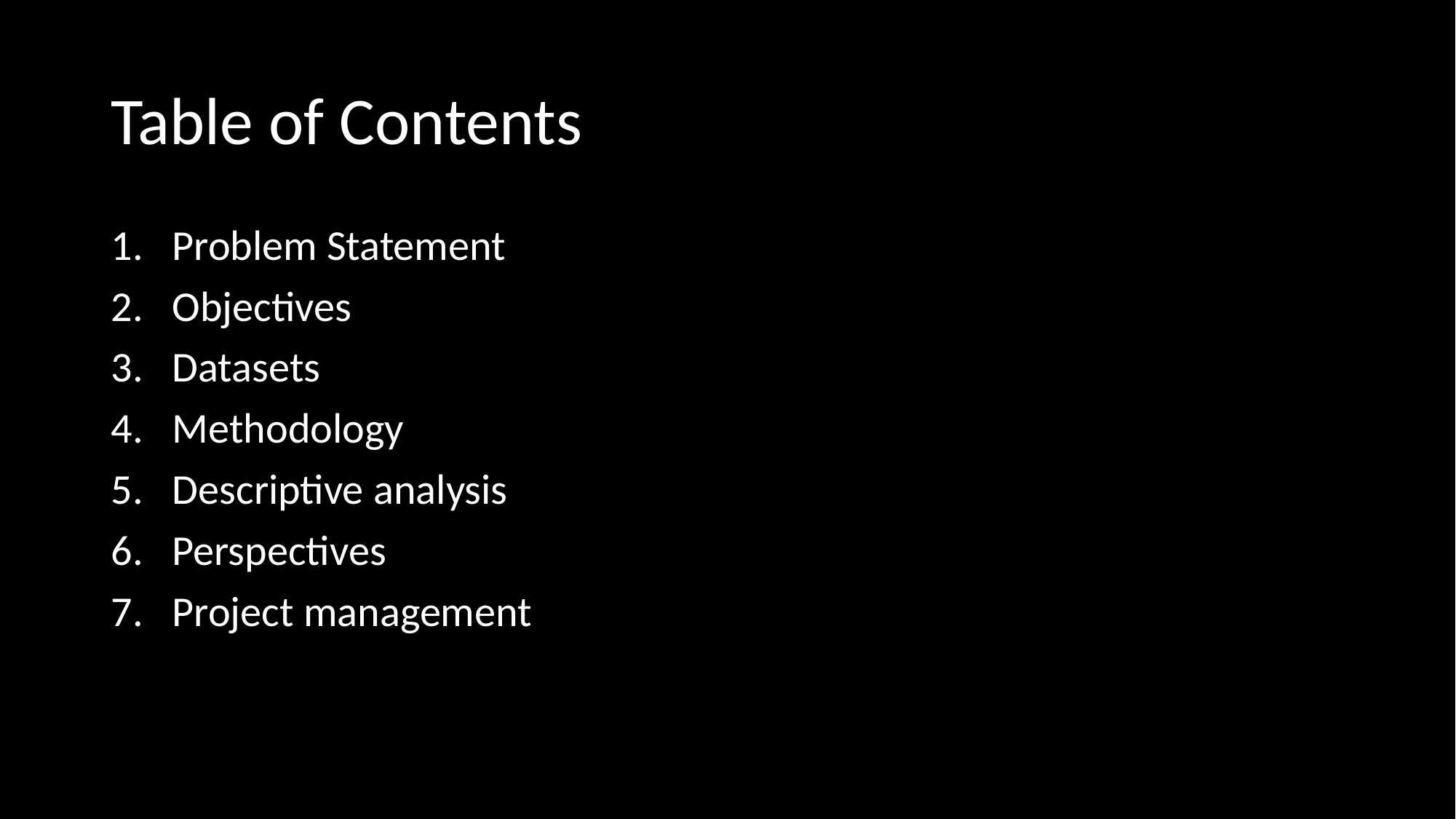

# Table of Contents
Problem Statement
Objectives
Datasets
Methodology
Descriptive analysis
Perspectives
Project management